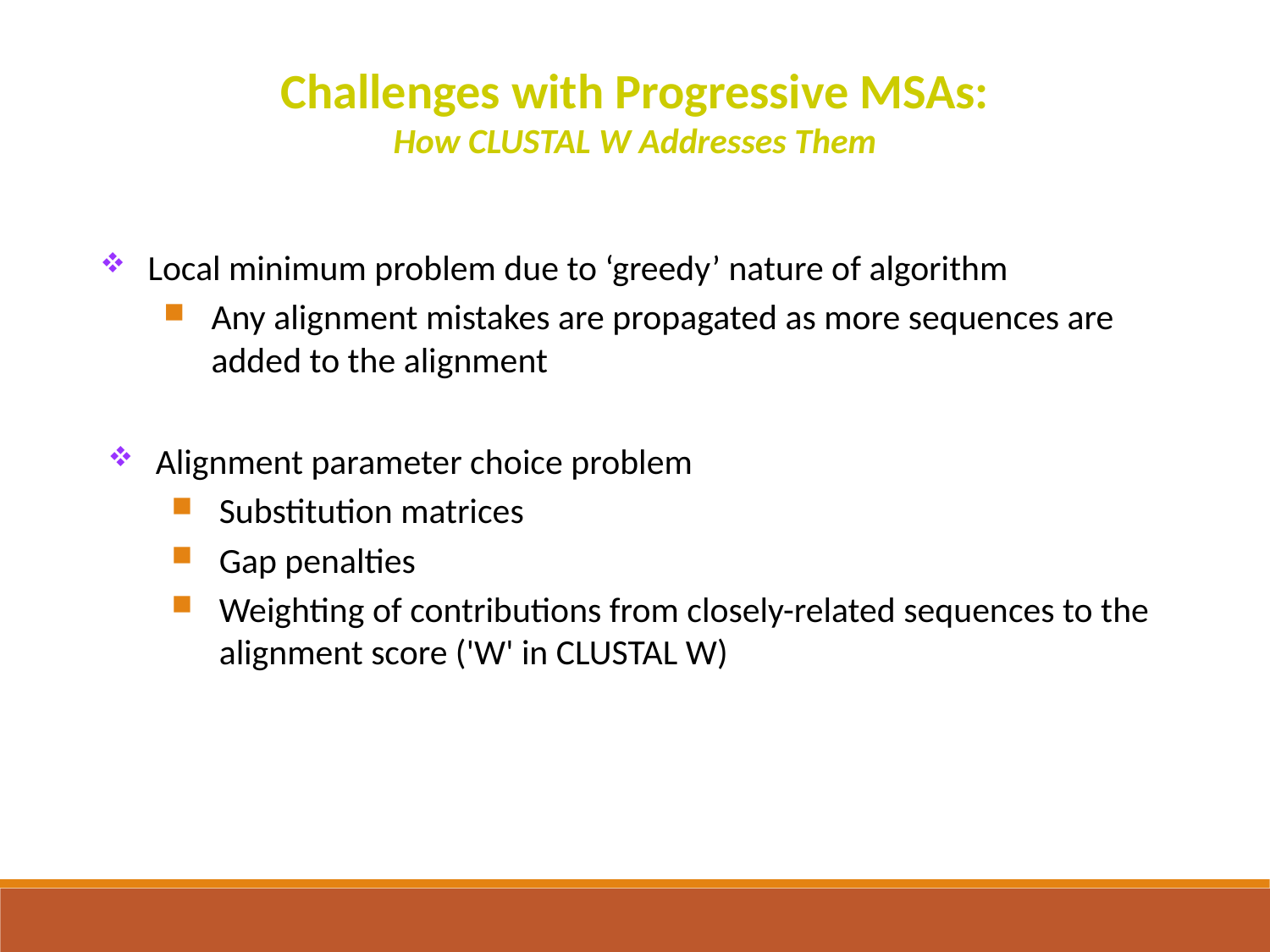

Challenges with Progressive MSAs:
How CLUSTAL W Addresses Them
Local minimum problem due to ‘greedy’ nature of algorithm
Any alignment mistakes are propagated as more sequences are added to the alignment
Alignment parameter choice problem
Substitution matrices
Gap penalties
Weighting of contributions from closely-related sequences to the alignment score ('W' in CLUSTAL W)